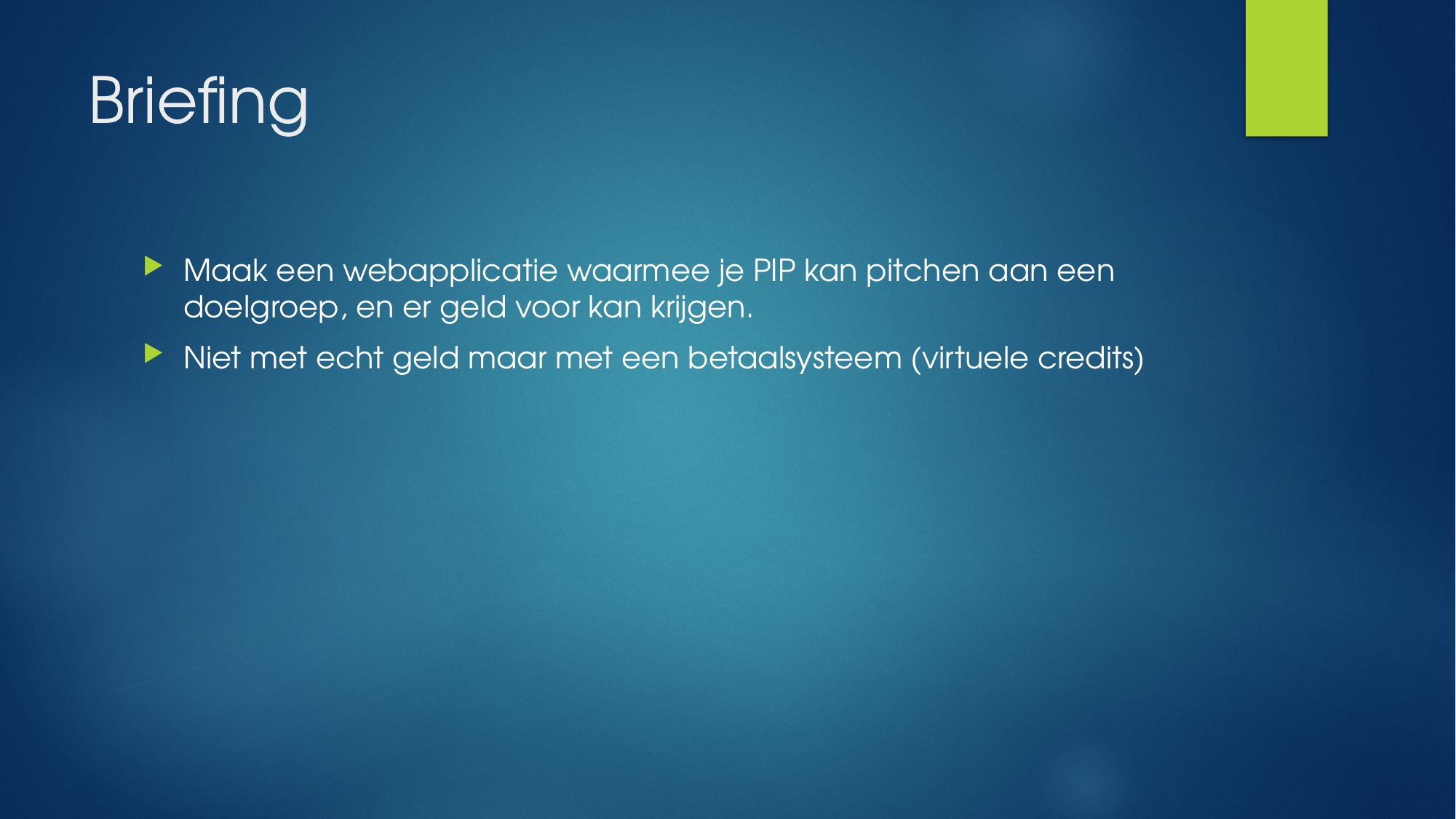

# Briefing
Maak een webapplicatie waarmee je PIP kan pitchen aan een doelgroep, en er geld voor kan krijgen.
Niet met echt geld maar met een betaalsysteem (virtuele credits)